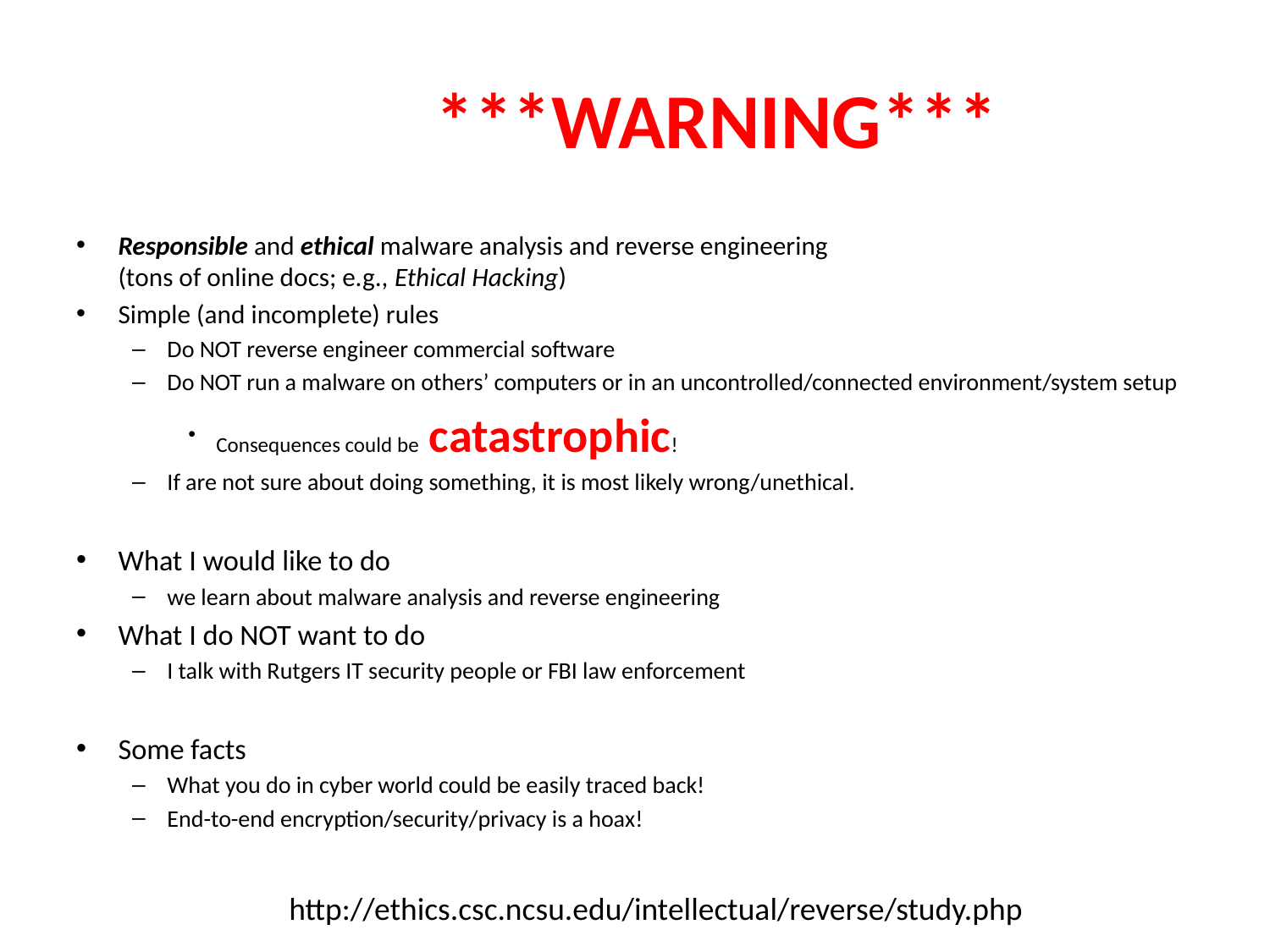

# ***WARNING***
Responsible and ethical malware analysis and reverse engineering
(tons of online docs; e.g., Ethical Hacking)
Simple (and incomplete) rules
Do NOT reverse engineer commercial software
Do NOT run a malware on others’ computers or in an uncontrolled/connected environment/system setup
Consequences could be  catastrophic!
If are not sure about doing something, it is most likely wrong/unethical.

What I would like to do
we learn about malware analysis and reverse engineering
What I do NOT want to do
I talk with Rutgers IT security people or FBI law enforcement

Some facts
What you do in cyber world could be easily traced back!
End-to-end encryption/security/privacy is a hoax!
http://ethics.csc.ncsu.edu/intellectual/reverse/study.php